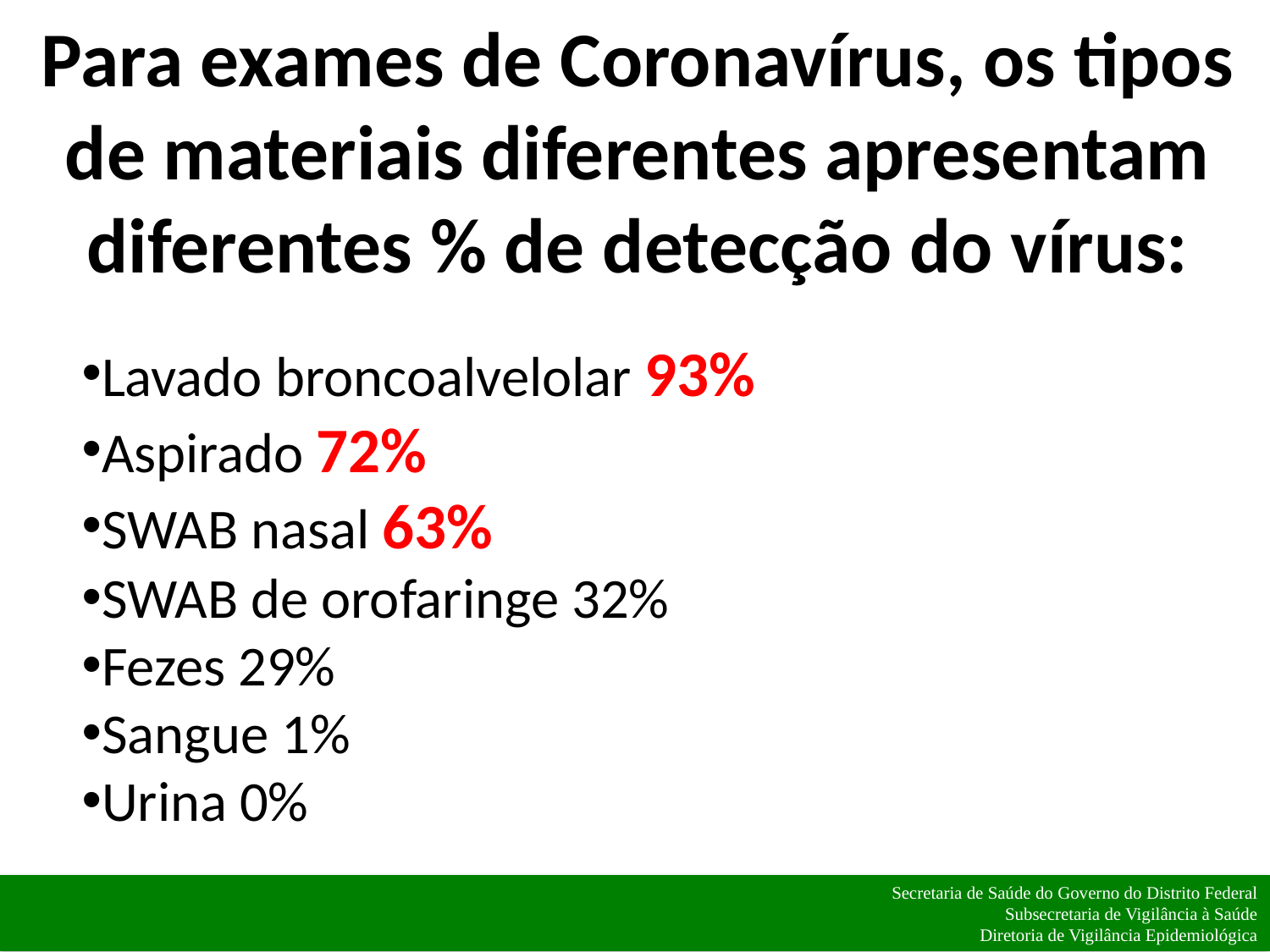

# Para exames de Coronavírus, os tipos de materiais diferentes apresentam diferentes % de detecção do vírus:
Lavado broncoalvelolar 93%
Aspirado 72%
SWAB nasal 63%
SWAB de orofaringe 32%
Fezes 29%
Sangue 1%
Urina 0%